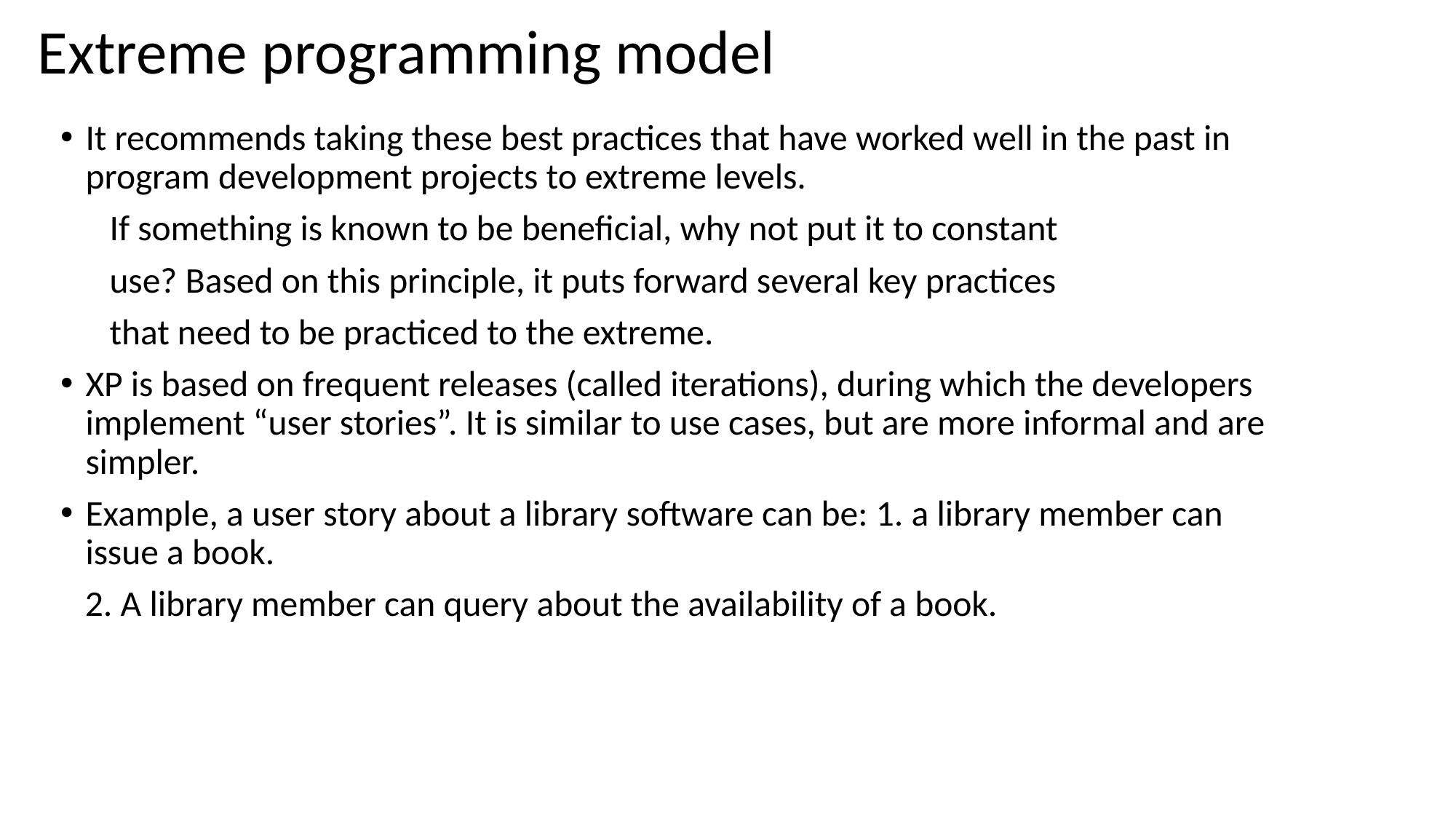

# Extreme programming model
It recommends taking these best practices that have worked well in the past in program development projects to extreme levels.
      If something is known to be beneficial, why not put it to constant
      use? Based on this principle, it puts forward several key practices
      that need to be practiced to the extreme.
XP is based on frequent releases (called iterations), during which the developers implement “user stories”. It is similar to use cases, but are more informal and are simpler.
Example, a user story about a library software can be: 1. a library member can issue a book.
   2. A library member can query about the availability of a book.